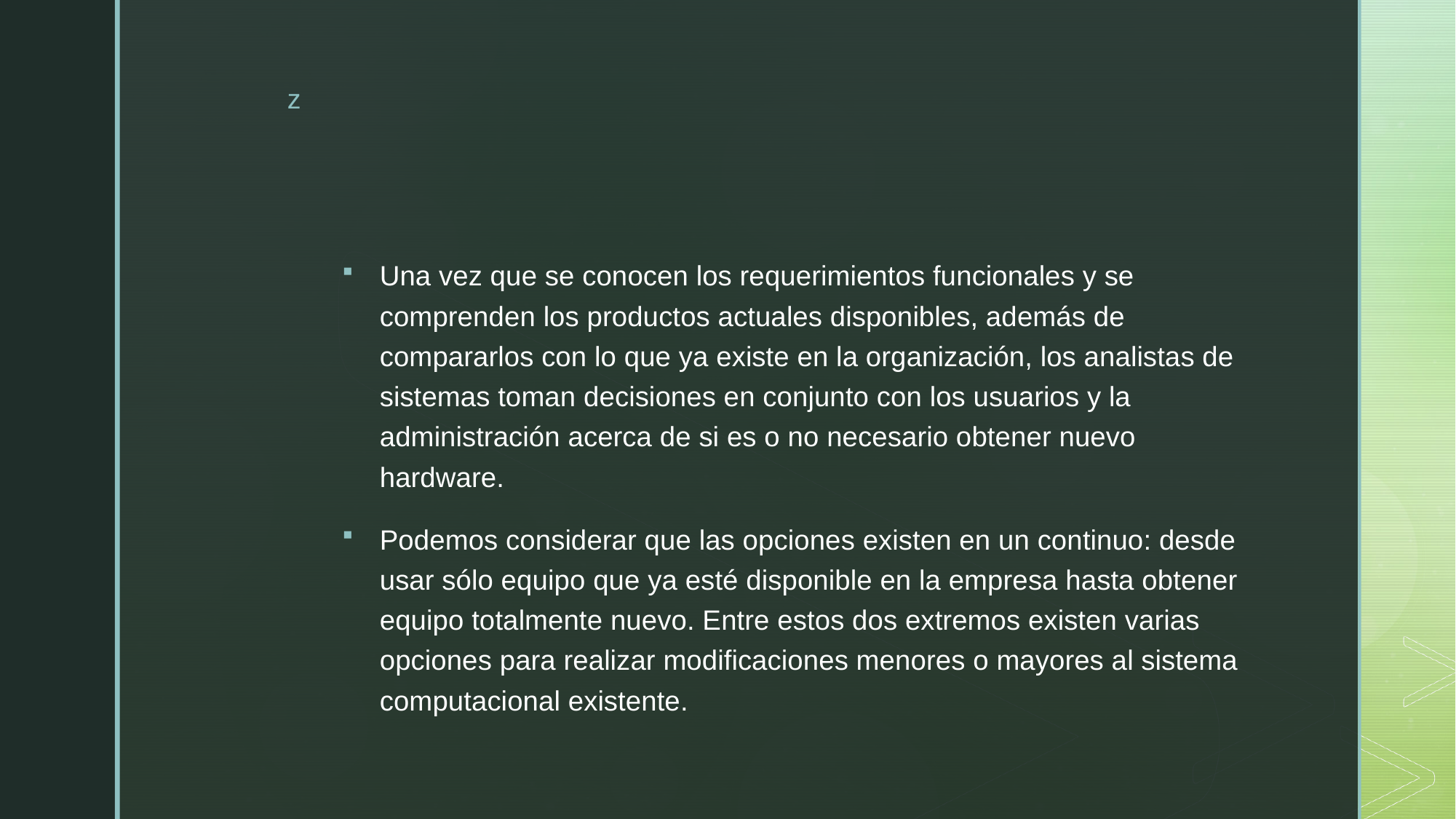

#
Una vez que se conocen los requerimientos funcionales y se comprenden los productos actuales disponibles, además de compararlos con lo que ya existe en la organización, los analistas de sistemas toman decisiones en conjunto con los usuarios y la administración acerca de si es o no necesario obtener nuevo hardware.
Podemos considerar que las opciones existen en un continuo: desde usar sólo equipo que ya esté disponible en la empresa hasta obtener equipo totalmente nuevo. Entre estos dos extremos existen varias opciones para realizar modificaciones menores o mayores al sistema computacional existente.